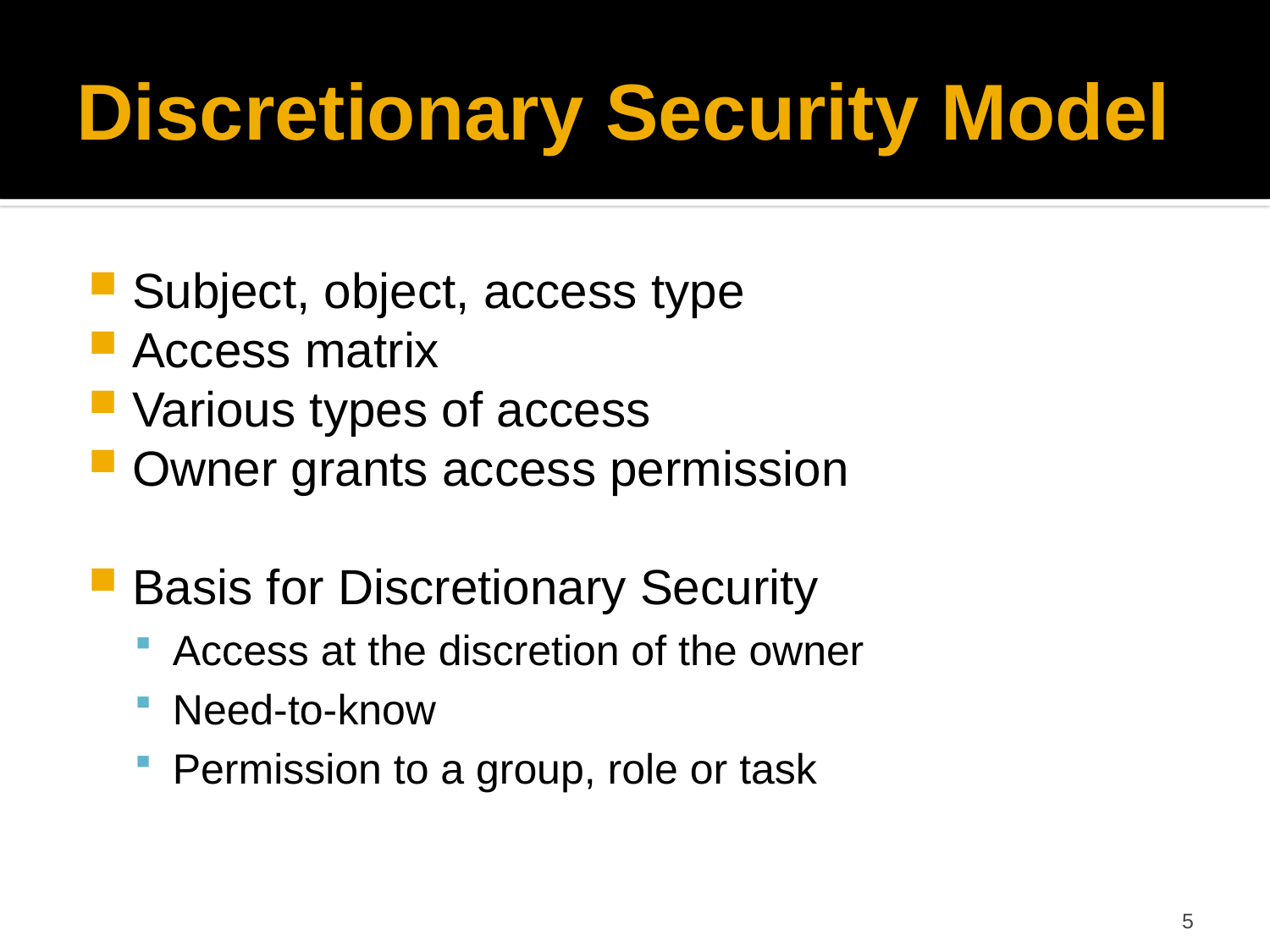

# Discretionary Security Model
Subject, object, access type
Access matrix
Various types of access
Owner grants access permission

Basis for Discretionary Security
Access at the discretion of the owner
Need-to-know
Permission to a group, role or task
5